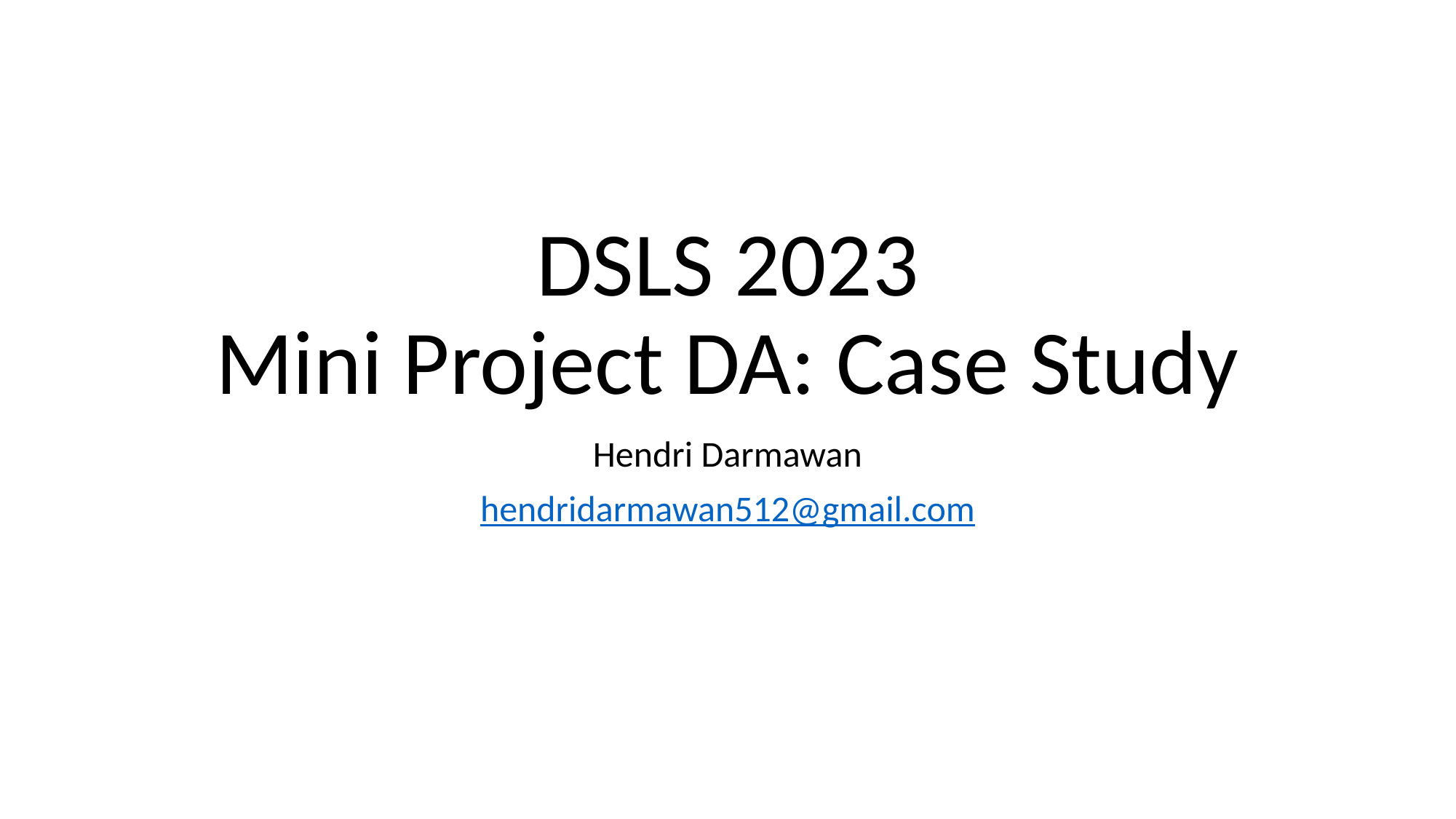

# DSLS 2023 Mini Project DA: Case Study
Hendri Darmawan
hendridarmawan512@gmail.com